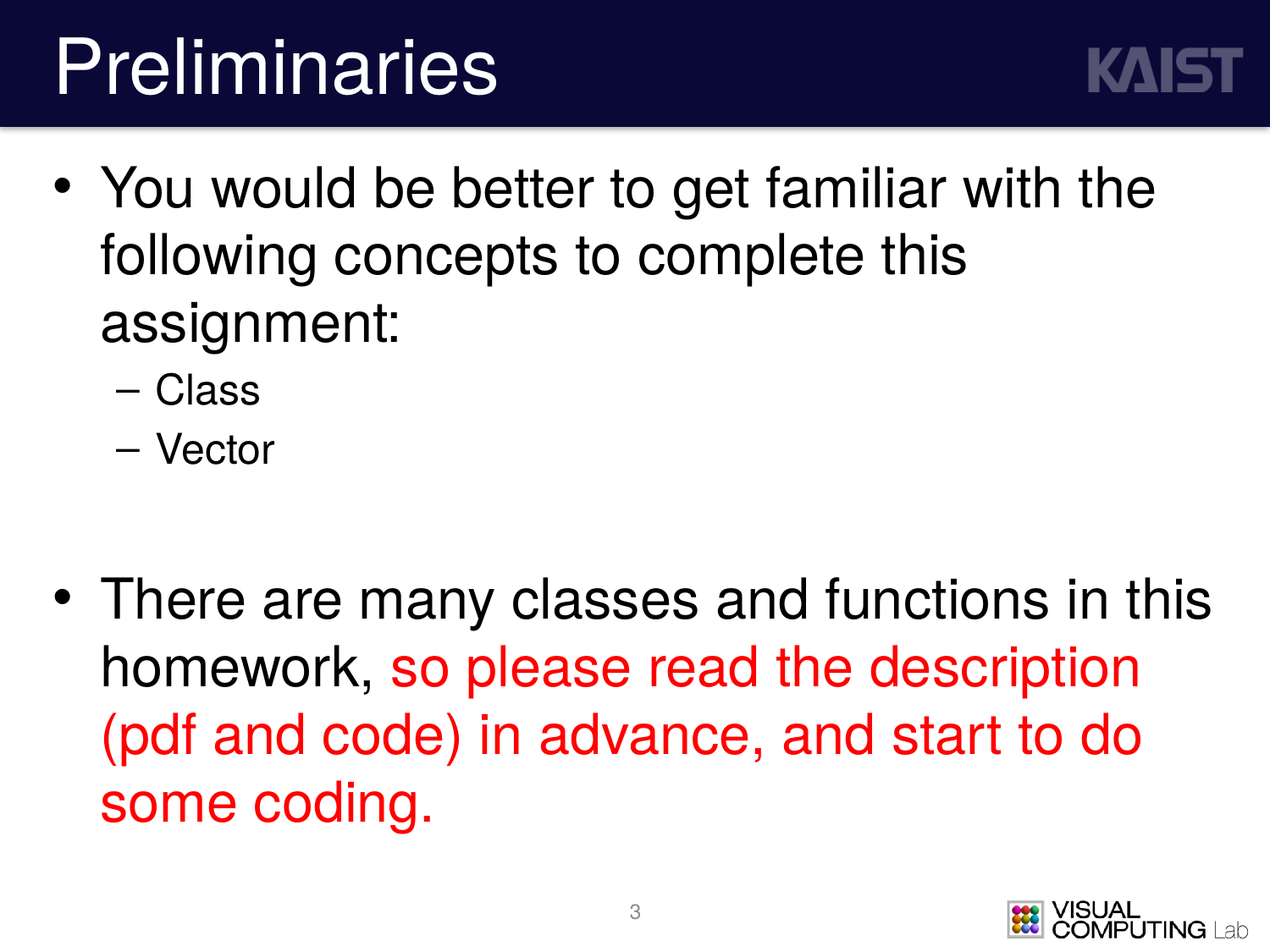

# Preliminaries
You would be better to get familiar with the following concepts to complete this assignment:
Class
Vector

There are many classes and functions in this homework, so please read the description (pdf and code) in advance, and start to do some coding.
3